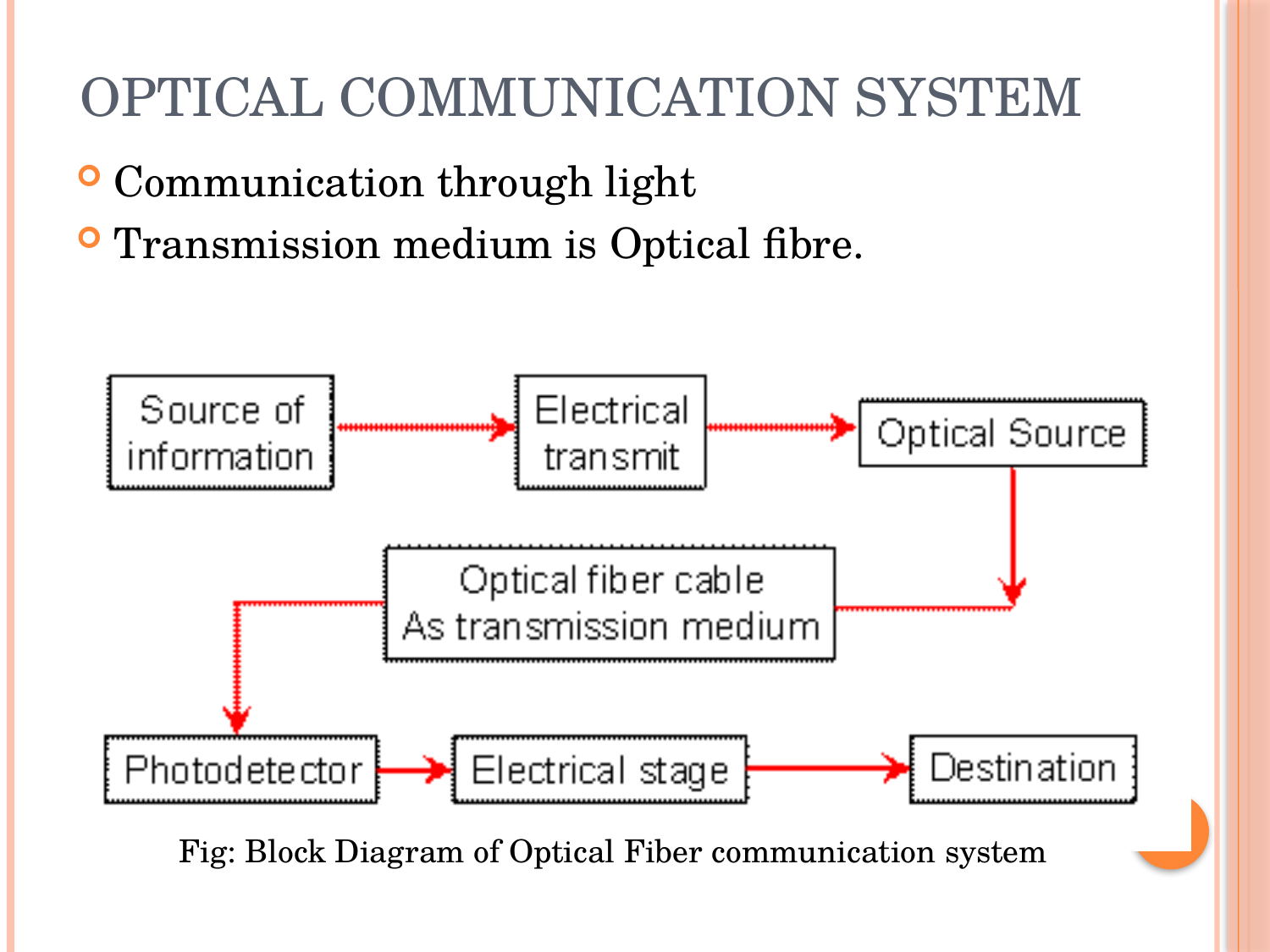

# Optical Communication System
Communication through light
Transmission medium is Optical fibre.

Fig: Block Diagram of Optical Fiber communication system